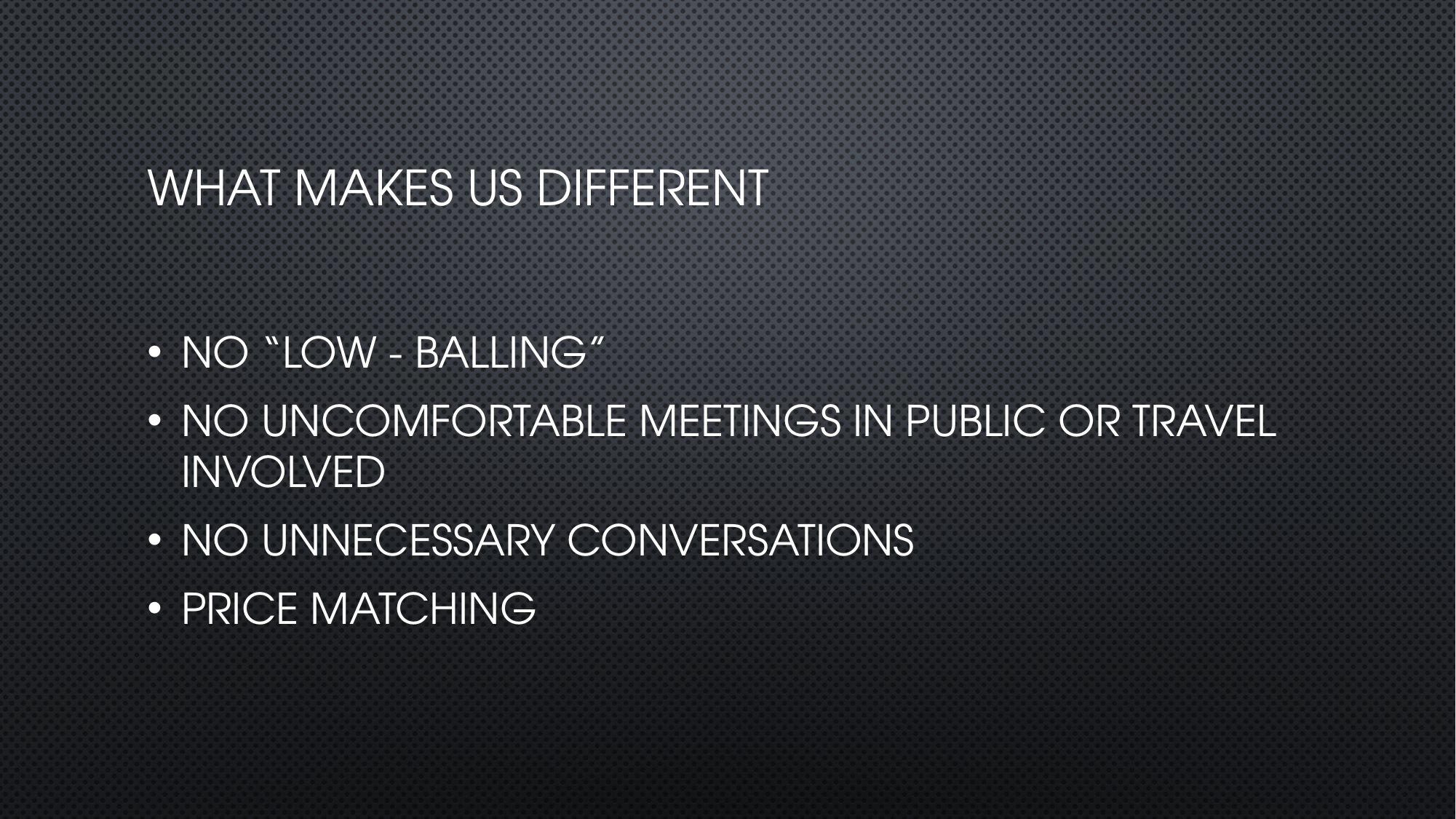

# What makes us different
No “low - balling”
No uncomfortable meetings in public or travel involved
No unnecessary conversations
Price matching